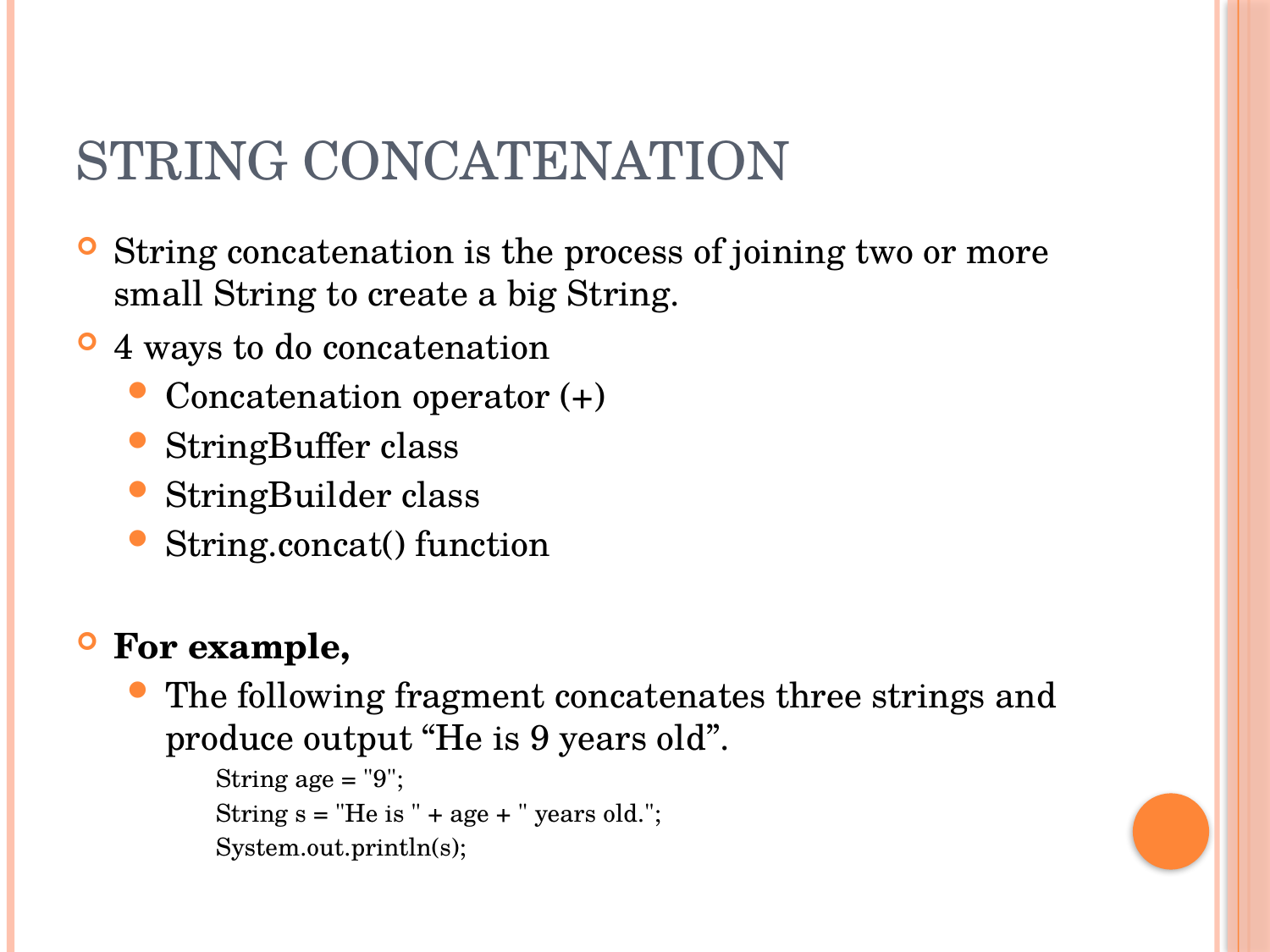

# String Concatenation
String concatenation is the process of joining two or more small String to create a big String.
4 ways to do concatenation
Concatenation operator (+)
StringBuffer class
StringBuilder class
String.concat() function

For example,
The following fragment concatenates three strings and produce output “He is 9 years old”.
String age = "9";
String s = "He is " + age + " years old.";
System.out.println(s);